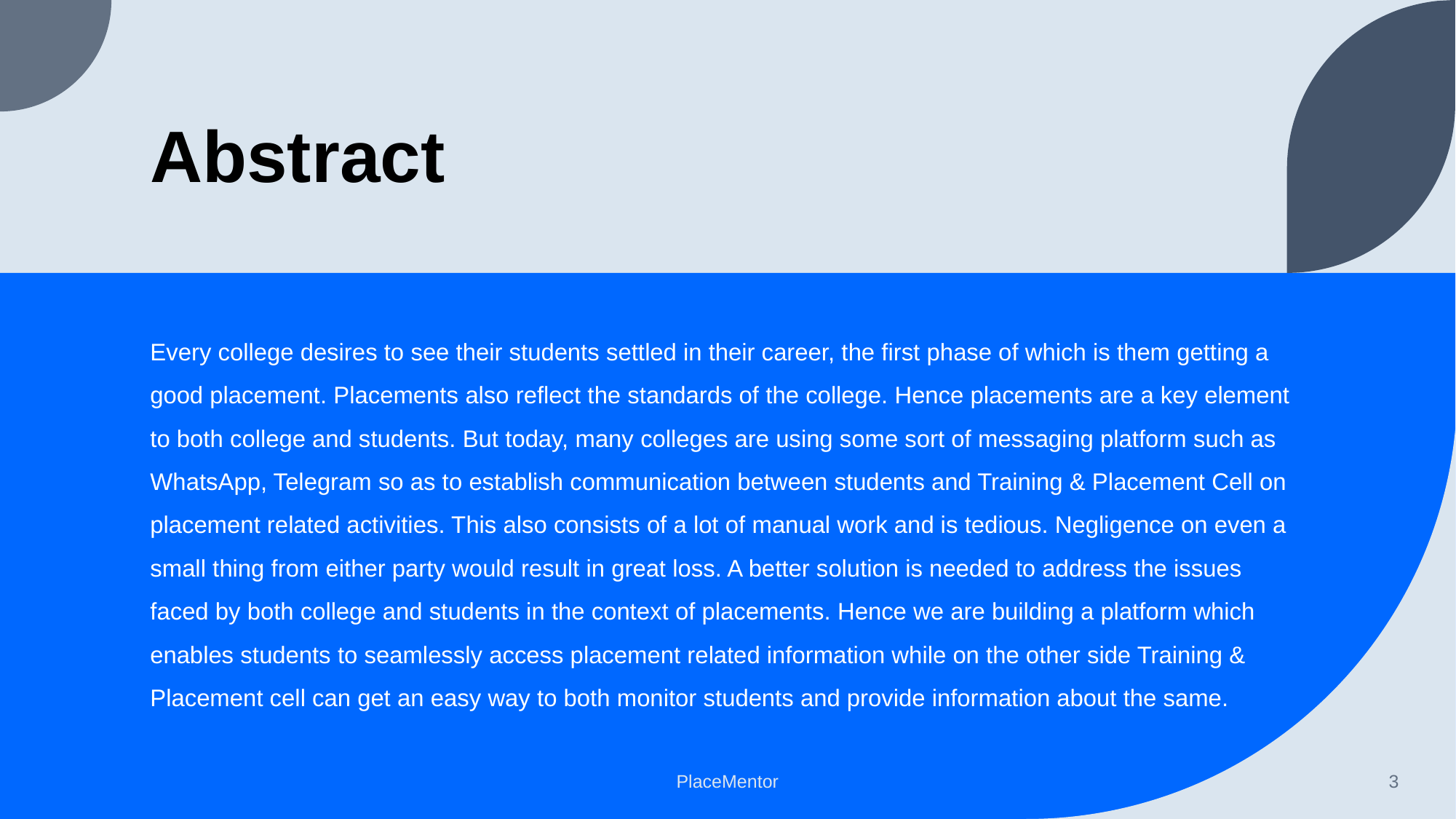

# Abstract
Every college desires to see their students settled in their career, the first phase of which is them getting a good placement. Placements also reflect the standards of the college. Hence placements are a key element to both college and students. But today, many colleges are using some sort of messaging platform such as WhatsApp, Telegram so as to establish communication between students and Training & Placement Cell on placement related activities. This also consists of a lot of manual work and is tedious. Negligence on even a small thing from either party would result in great loss. A better solution is needed to address the issues faced by both college and students in the context of placements. Hence we are building a platform which enables students to seamlessly access placement related information while on the other side Training & Placement cell can get an easy way to both monitor students and provide information about the same.
PlaceMentor
3